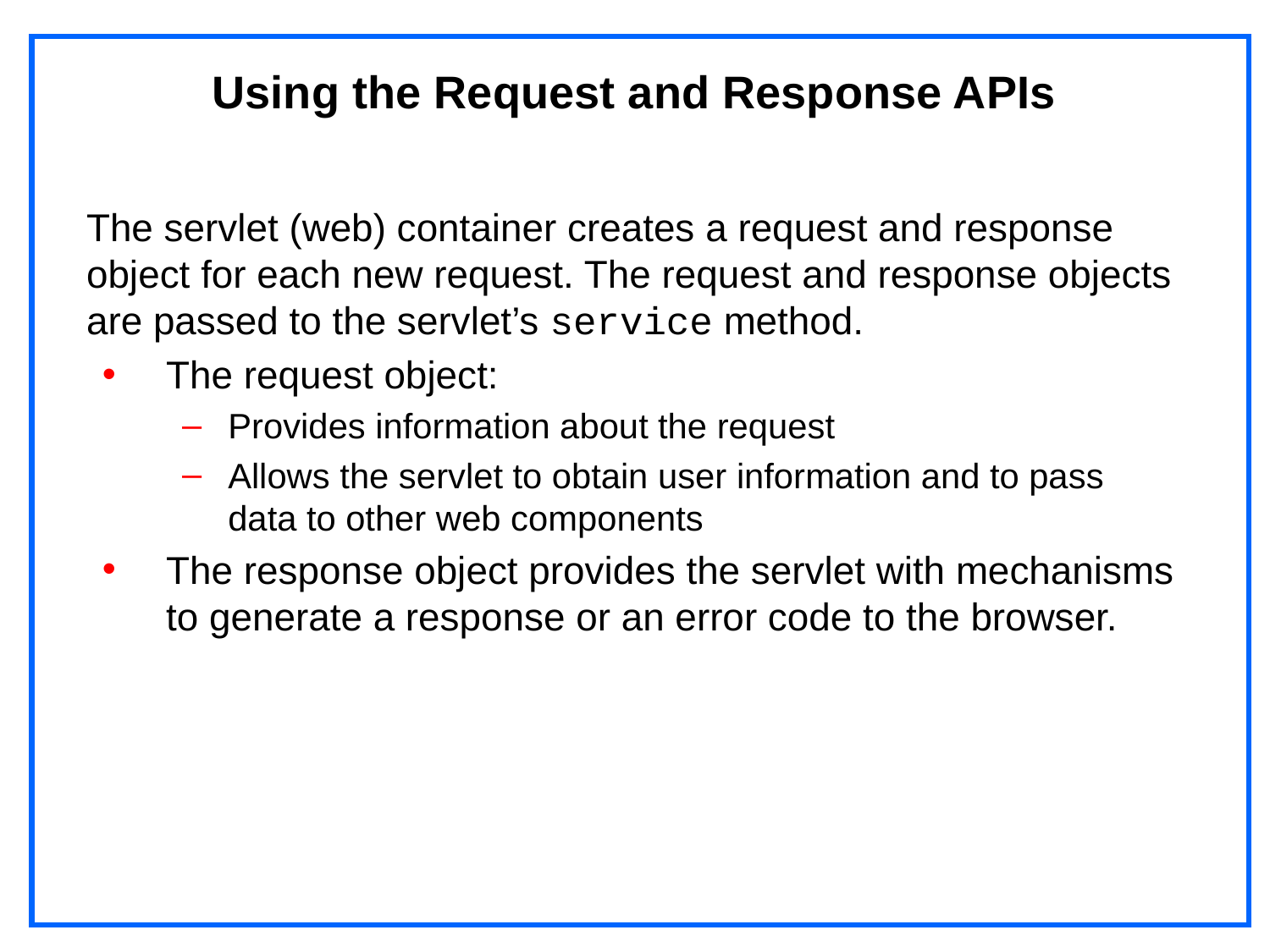

# Using the Request and Response APIs
The servlet (web) container creates a request and response object for each new request. The request and response objects are passed to the servlet’s service method.
The request object:
Provides information about the request
Allows the servlet to obtain user information and to pass data to other web components
The response object provides the servlet with mechanisms to generate a response or an error code to the browser.